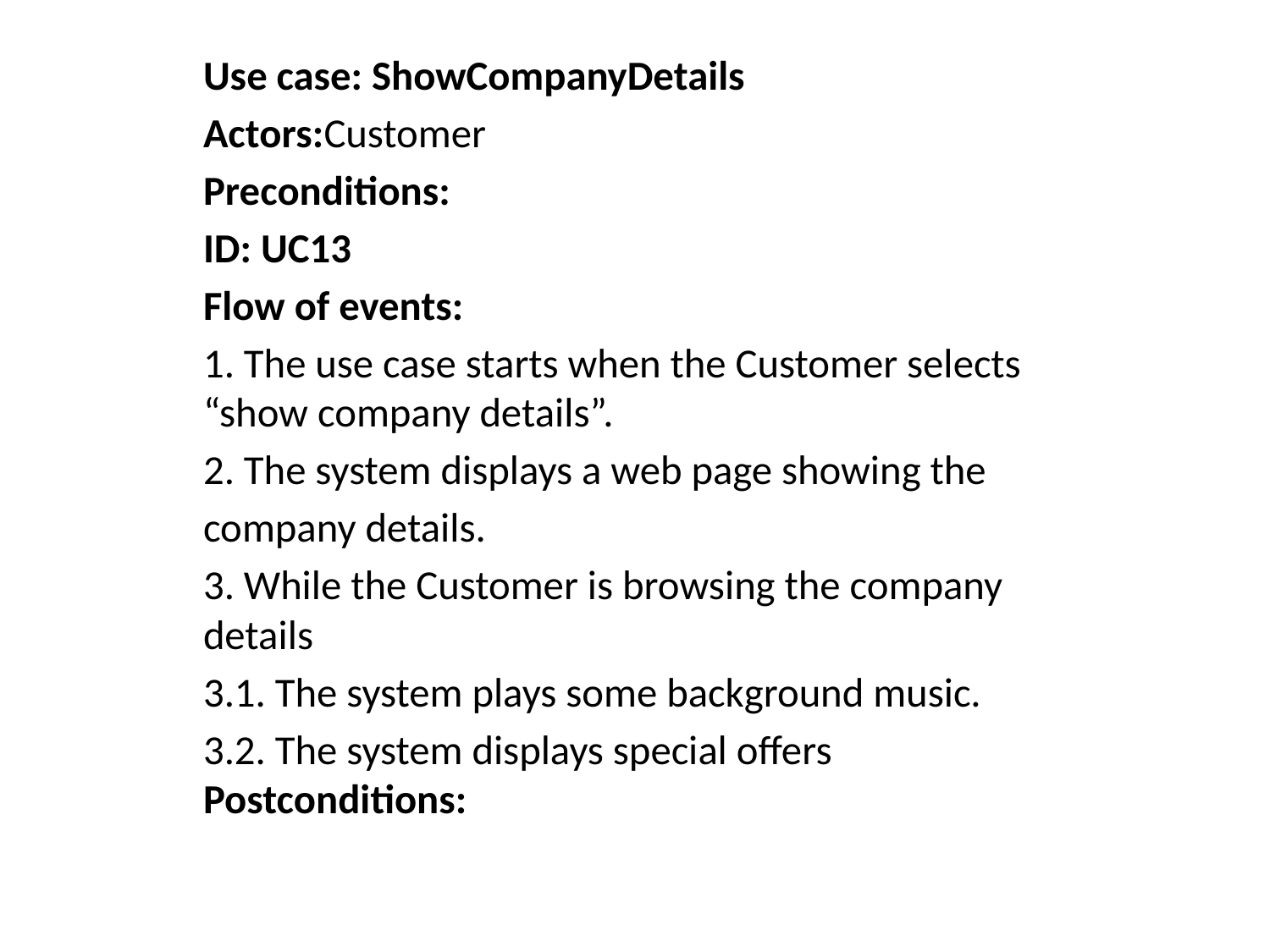

Use case: ShowCompanyDetails
Actors:Customer
Preconditions:
ID: UC13
Flow of events:
1. The use case starts when the Customer selects “show company details”.
2. The system displays a web page showing the
company details.
3. While the Customer is browsing the company details
3.1. The system plays some background music.
3.2. The system displays special offers Postconditions: